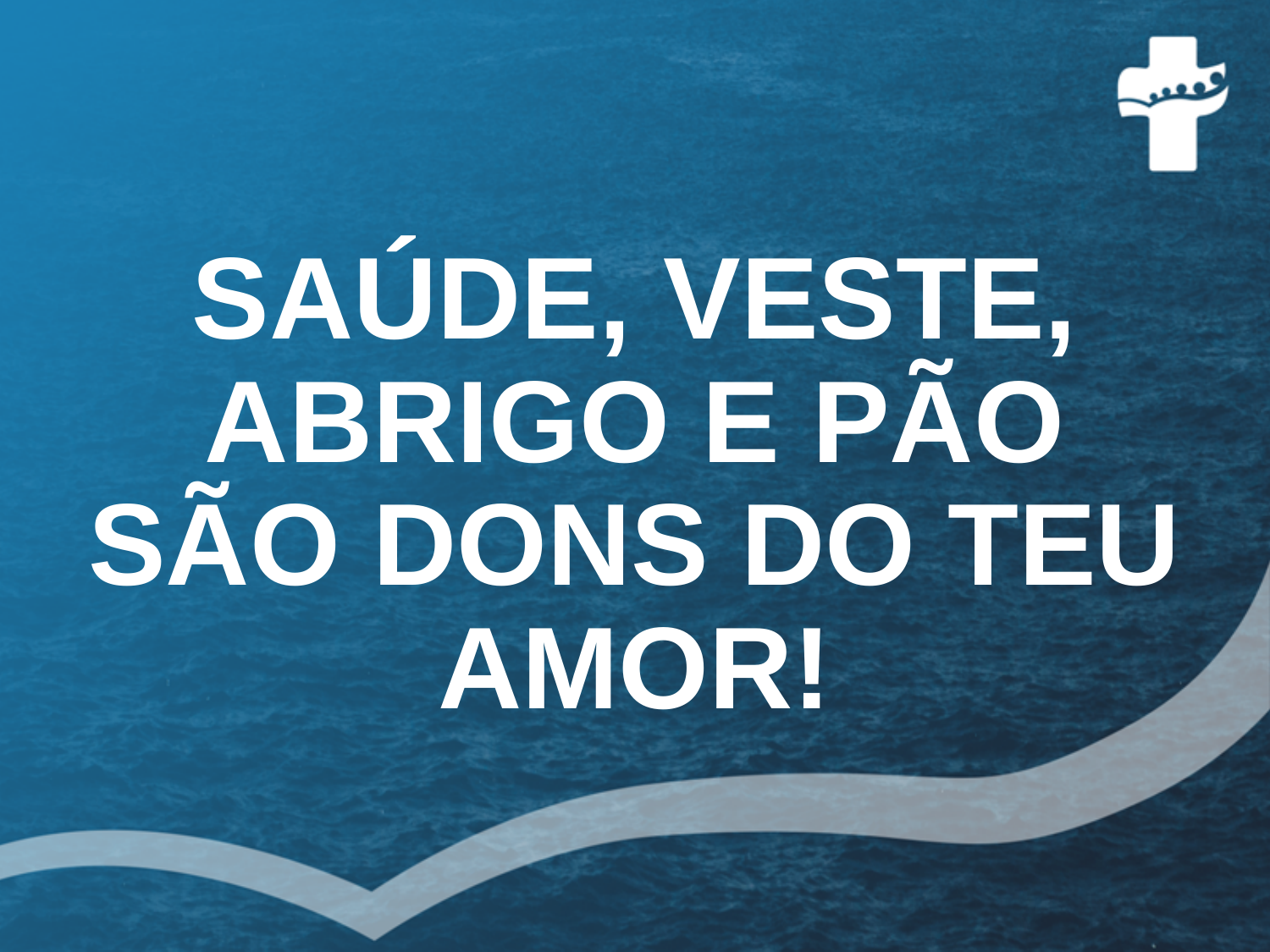

# SAÚDE, VESTE, ABRIGO E PÃO SÃO DONS DO TEU AMOR!